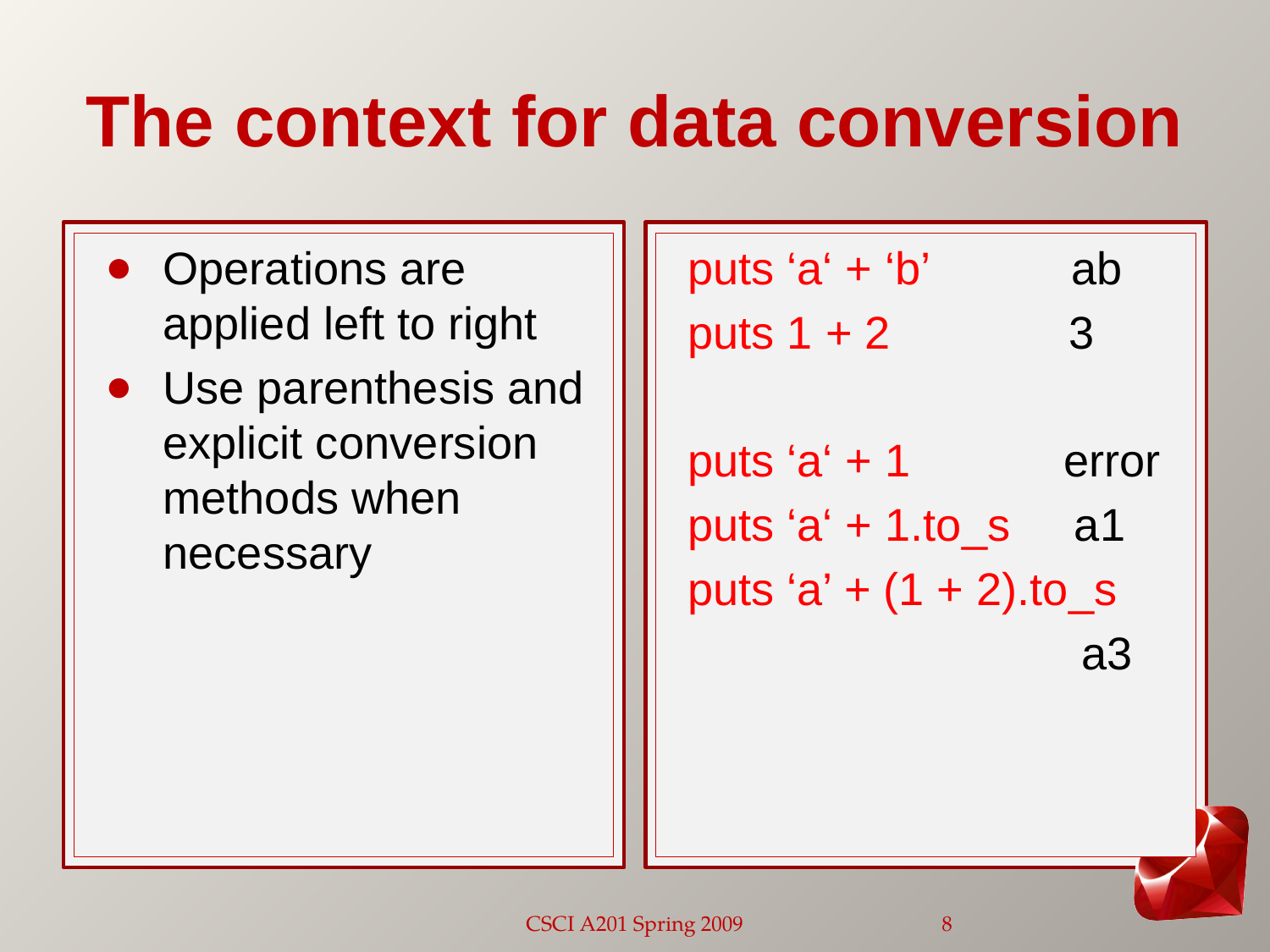

# The context for data conversion
Operations are applied left to right
Use parenthesis and explicit conversion methods when necessary
puts ‘a‘ + ‘b’           ab
puts 1 + 2              3

puts ‘a‘ + 1            error
puts ‘a‘ + 1.to_s     a1
puts ‘a’ + (1 + 2).to_s
                               a3
CSCI A201 Spring 2009
8